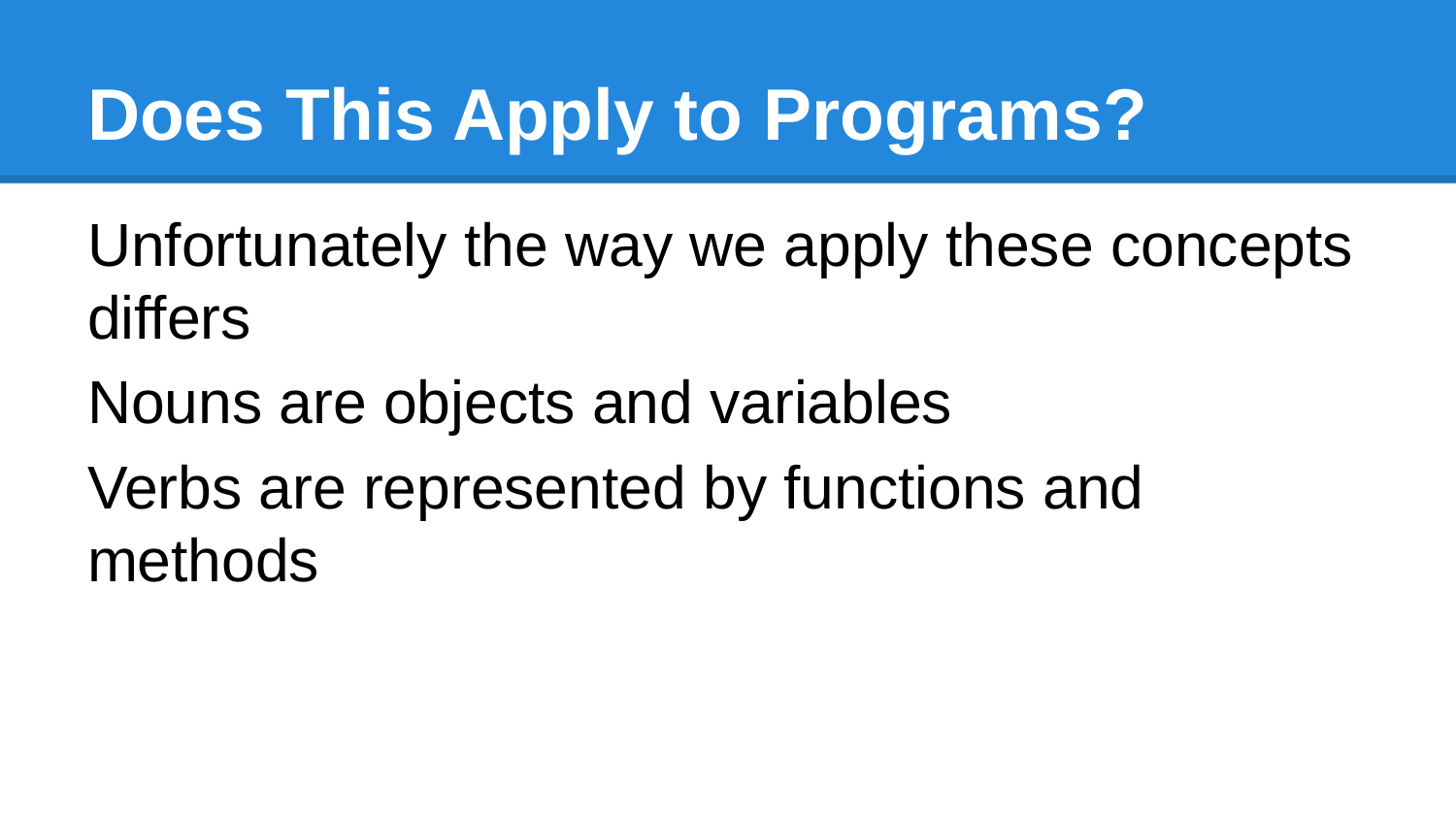

# Does This Apply to Programs?
Unfortunately the way we apply these concepts differs
Nouns are objects and variables
Verbs are represented by functions and methods